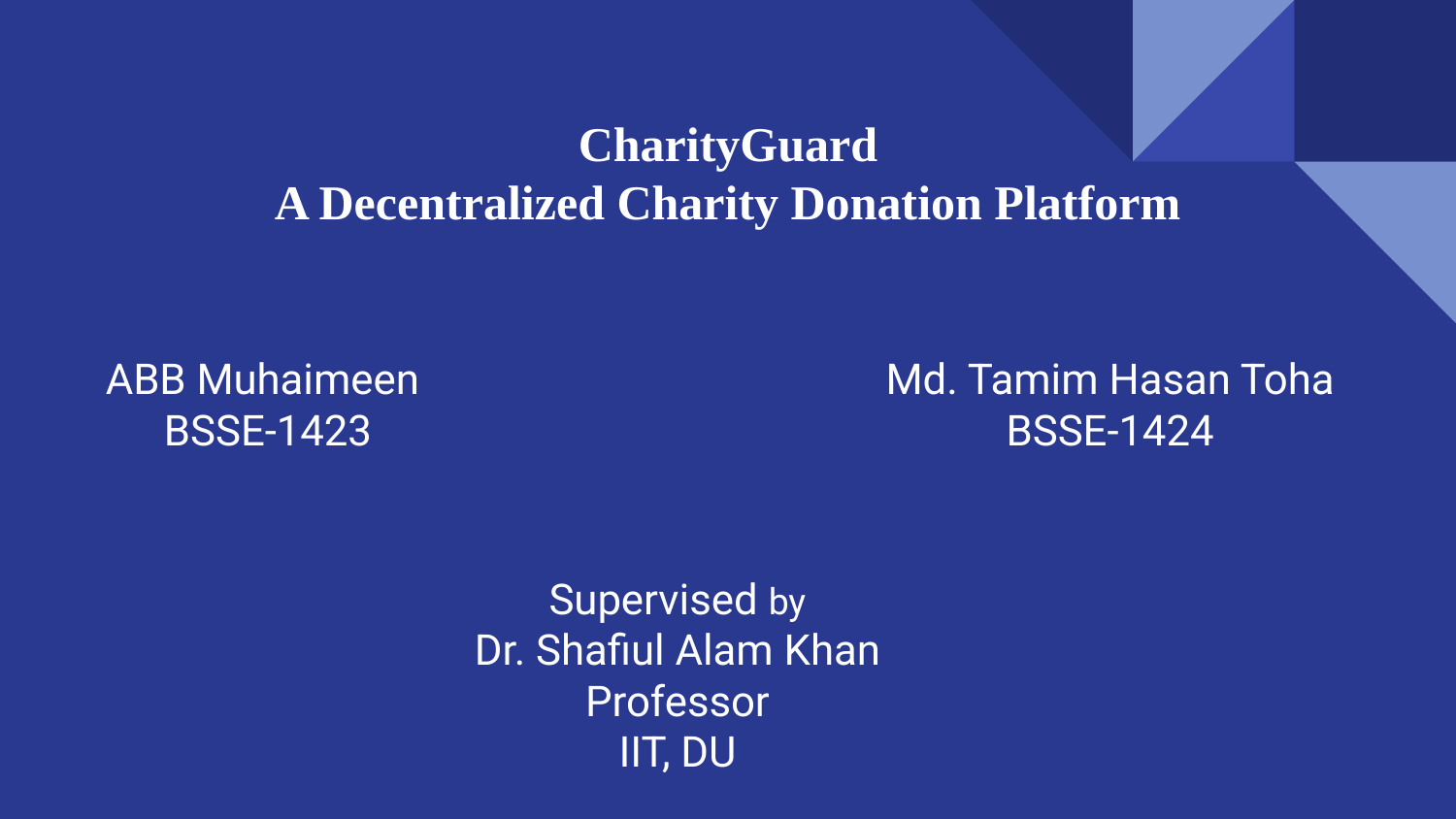

# CharityGuard
A Decentralized Charity Donation Platform
ABB Muhaimeen
BSSE-1423

Md. Tamim Hasan Toha BSSE-1424
Supervised by
Dr. Shafiul Alam Khan
Professor
IIT, DU